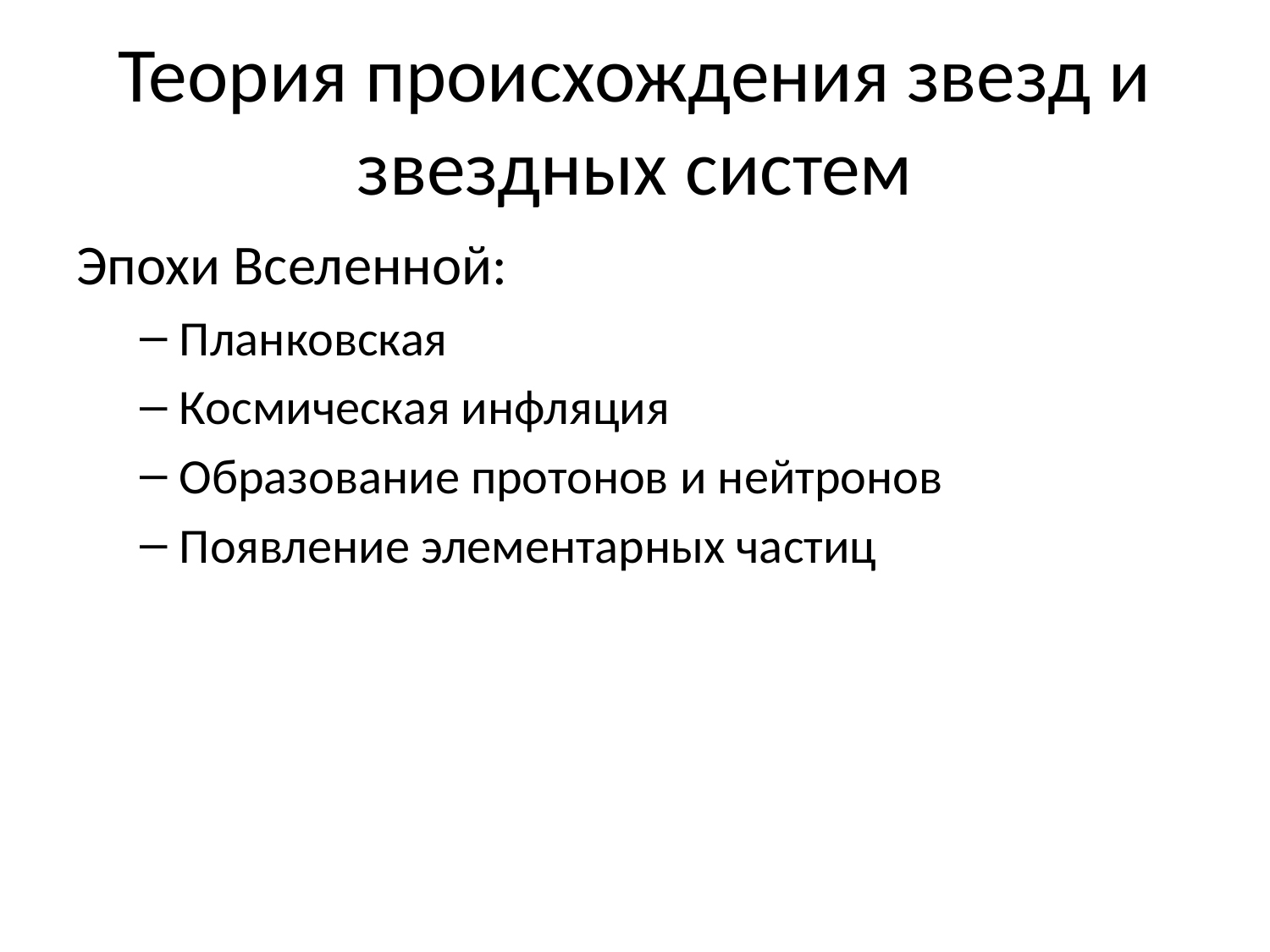

# Теория происхождения звезд и звездных систем
Эпохи Вселенной:
Планковская
Космическая инфляция
Образование протонов и нейтронов
Появление элементарных частиц